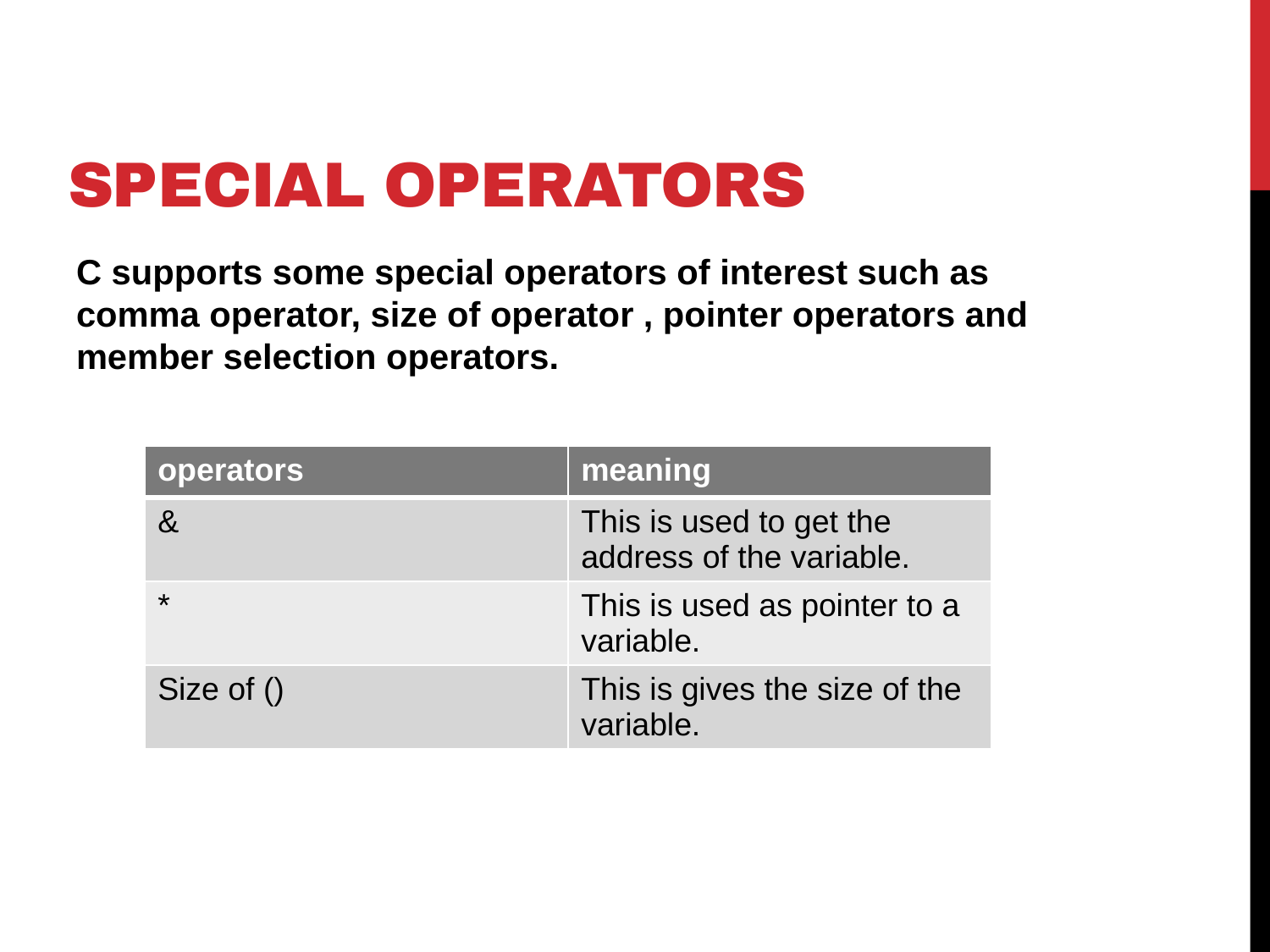

# Special operators
C supports some special operators of interest such as comma operator, size of operator , pointer operators and member selection operators.
| operators | meaning |
| --- | --- |
| & | This is used to get the address of the variable. |
| \* | This is used as pointer to a variable. |
| Size of () | This is gives the size of the variable. |